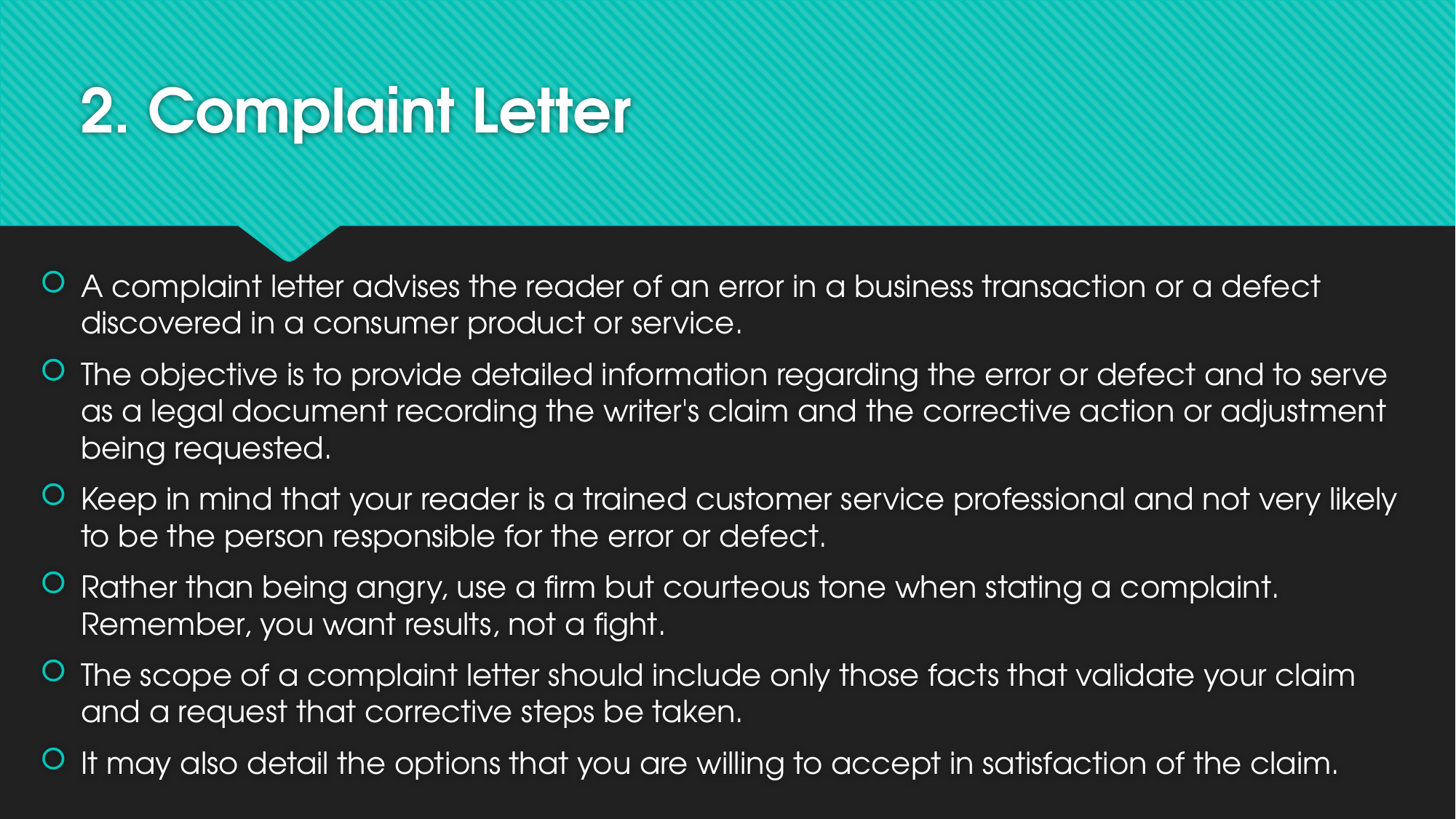

# 2. Complaint Letter
A complaint letter advises the reader of an error in a business transaction or a defect discovered in a consumer product or service.
The objective is to provide detailed information regarding the error or defect and to serve as a legal document recording the writer's claim and the corrective action or adjustment being requested.
Keep in mind that your reader is a trained customer service professional and not very likely to be the person responsible for the error or defect.
Rather than being angry, use a firm but courteous tone when stating a complaint. Remember, you want results, not a fight.
The scope of a complaint letter should include only those facts that validate your claim and a request that corrective steps be taken.
It may also detail the options that you are willing to accept in satisfaction of the claim.